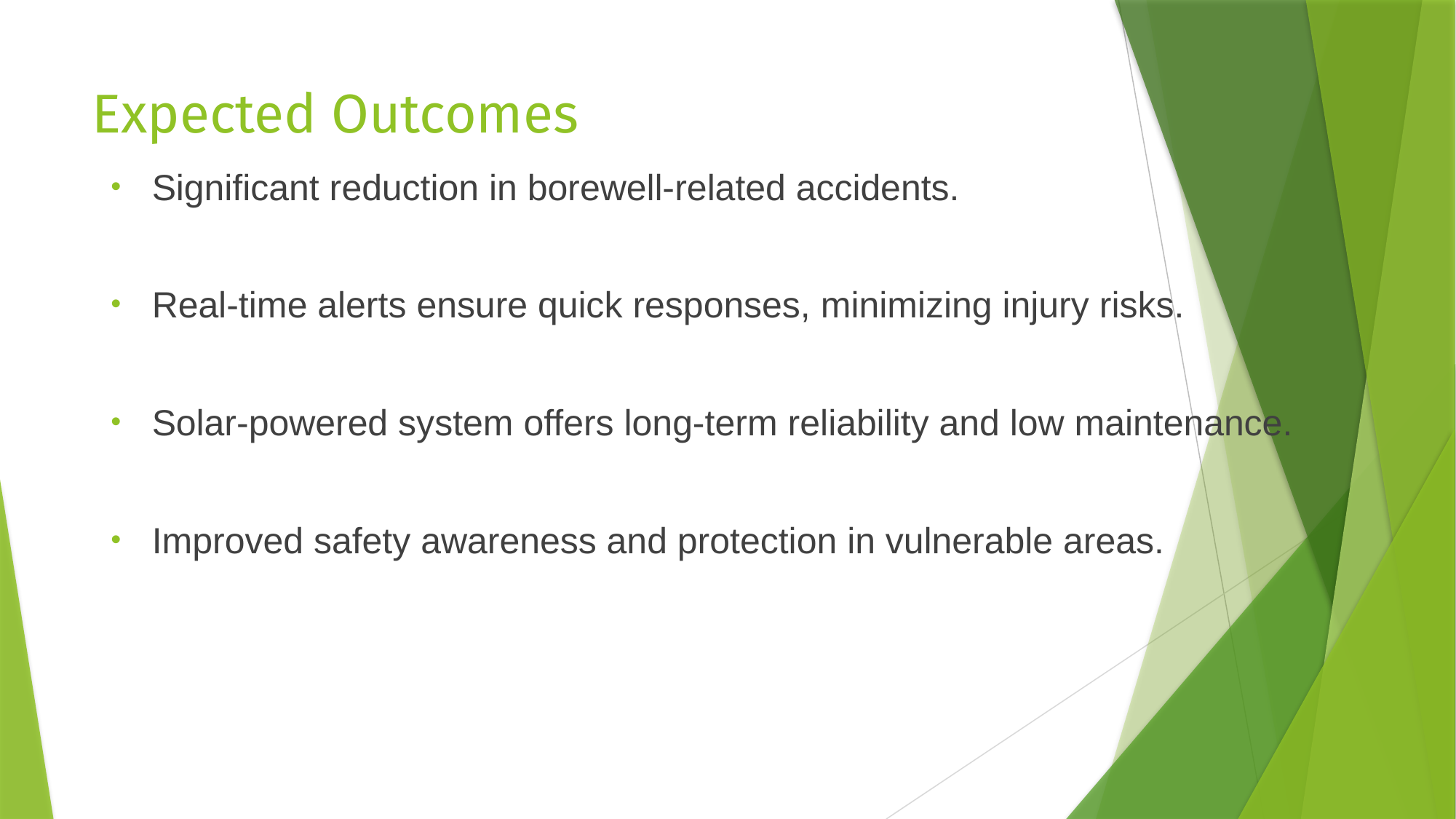

# Expected Outcomes
Significant reduction in borewell-related accidents.

Real-time alerts ensure quick responses, minimizing injury risks.

Solar-powered system offers long-term reliability and low maintenance.

Improved safety awareness and protection in vulnerable areas.